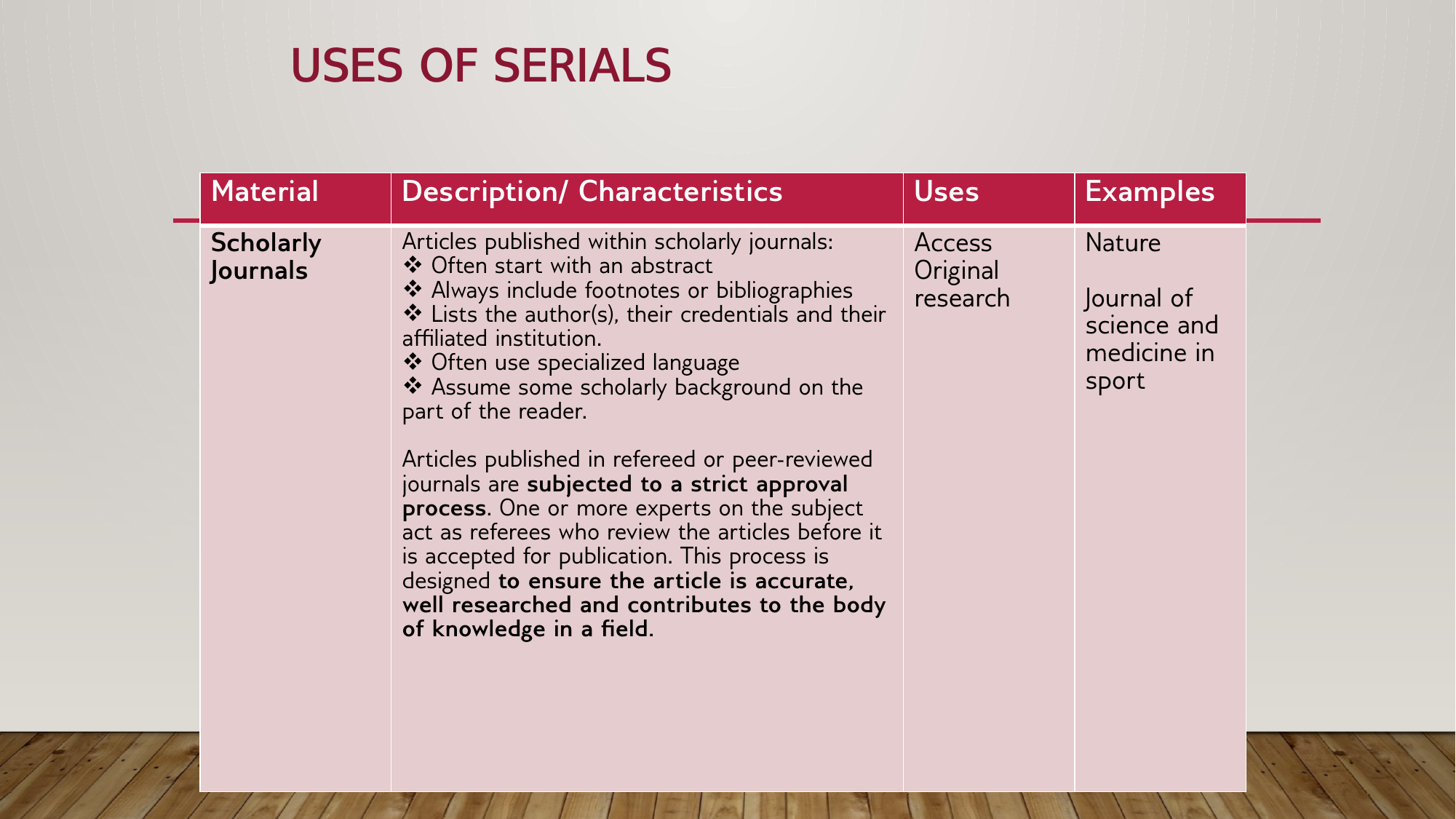

# Uses of Serials
| Material | Description/ Characteristics | Uses | Examples |
| --- | --- | --- | --- |
| Scholarly Journals | Articles published within scholarly journals: Often start with an abstract Always include footnotes or bibliographies Lists the author(s), their credentials and their affiliated institution. Often use specialized language Assume some scholarly background on the part of the reader. Articles published in refereed or peer-reviewed journals are subjected to a strict approval process. One or more experts on the subject act as referees who review the articles before it is accepted for publication. This process is designed to ensure the article is accurate, well researched and contributes to the body of knowledge in a field. | Access Original research | Nature Journal of science and medicine in sport |